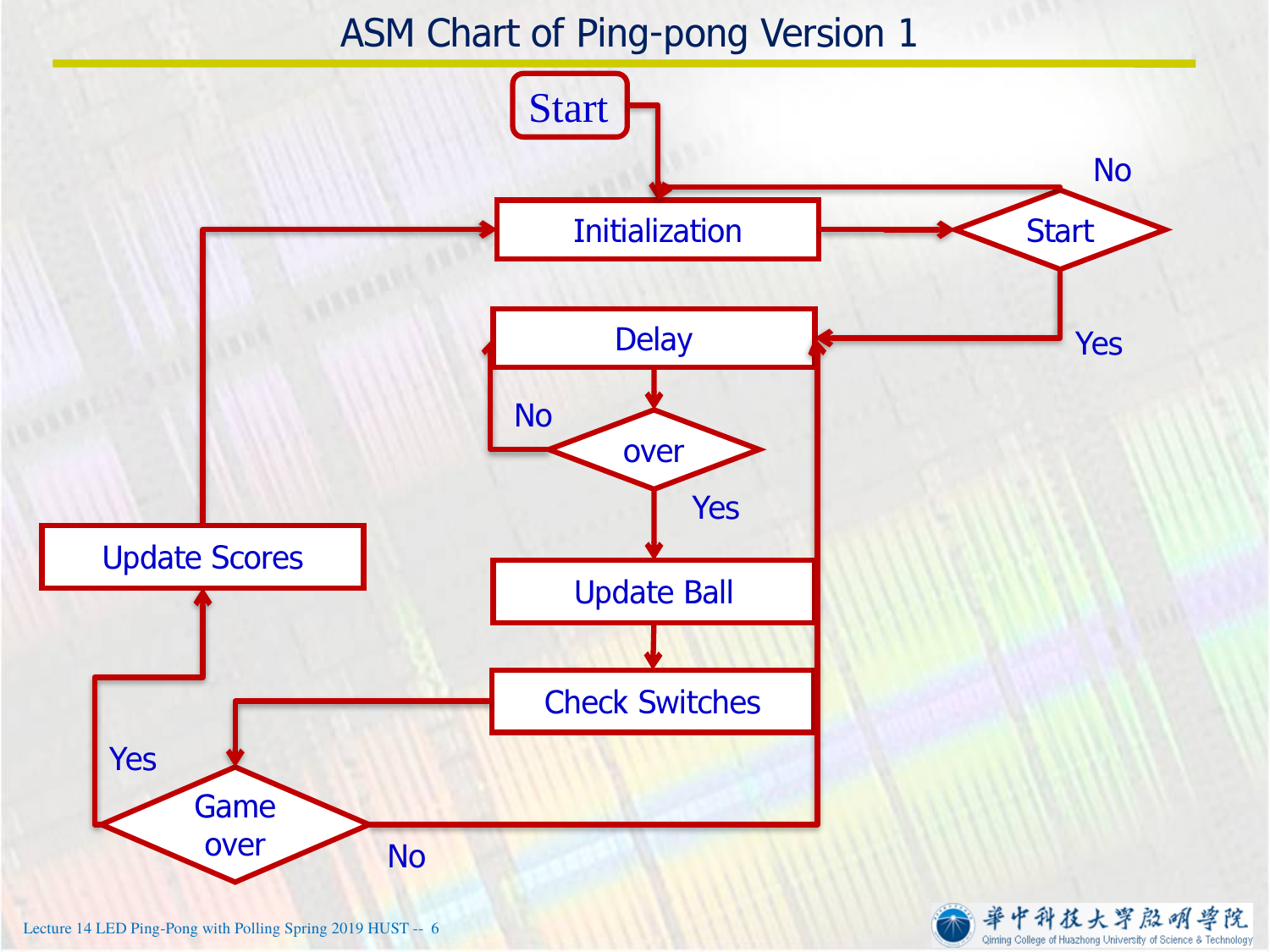

# ASM Chart of Ping-pong Version 1
Start
No
Start
Initialization
Delay
Yes
No
over
Yes
Update Scores
Update Ball
Check Switches
Yes
Game
over
No